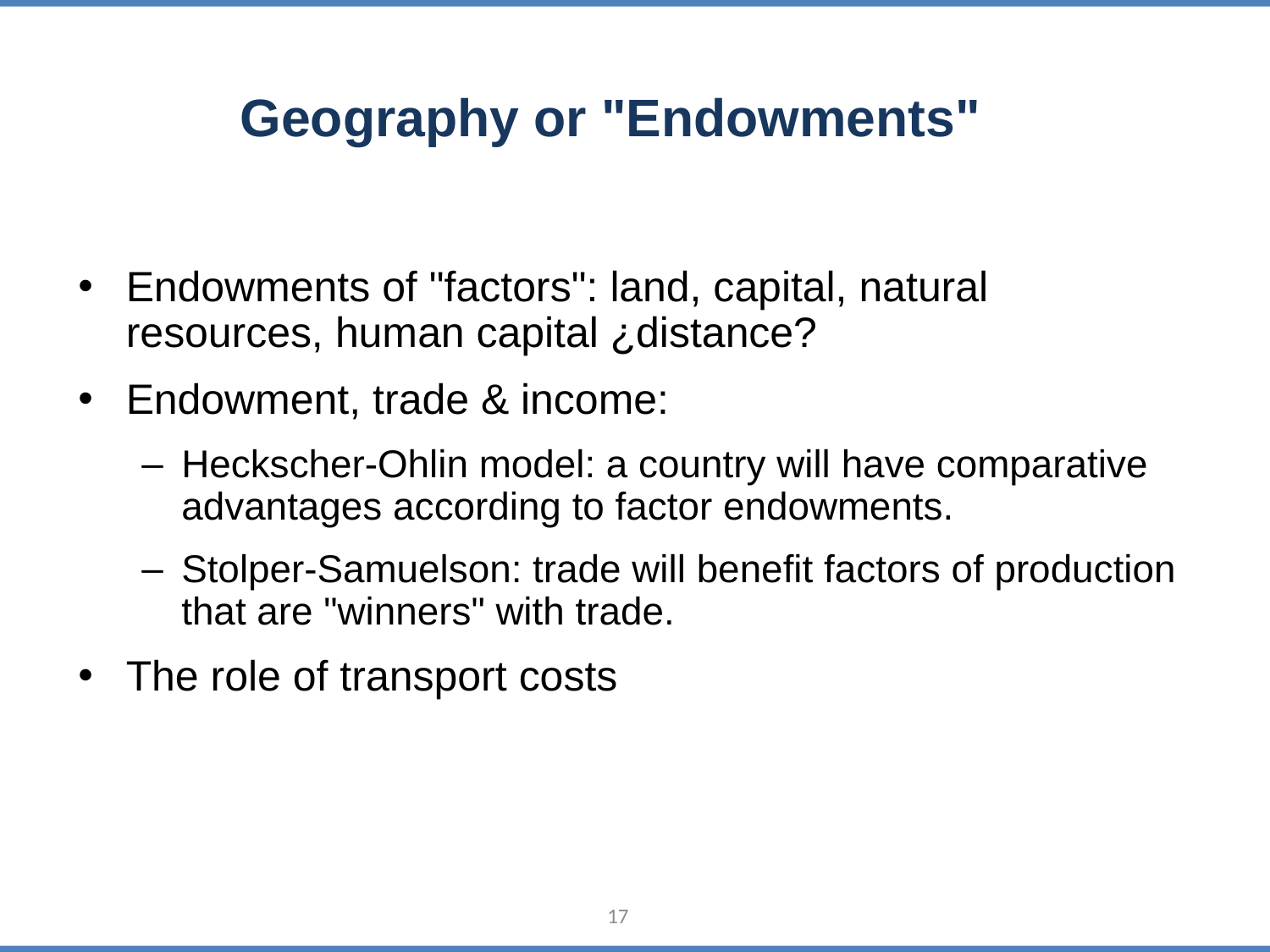

# Geography or "Endowments"
Endowments of "factors": land, capital, natural resources, human capital ¿distance?
Endowment, trade & income:
Heckscher-Ohlin model: a country will have comparative advantages according to factor endowments.
Stolper-Samuelson: trade will benefit factors of production that are "winners" with trade.
The role of transport costs

17